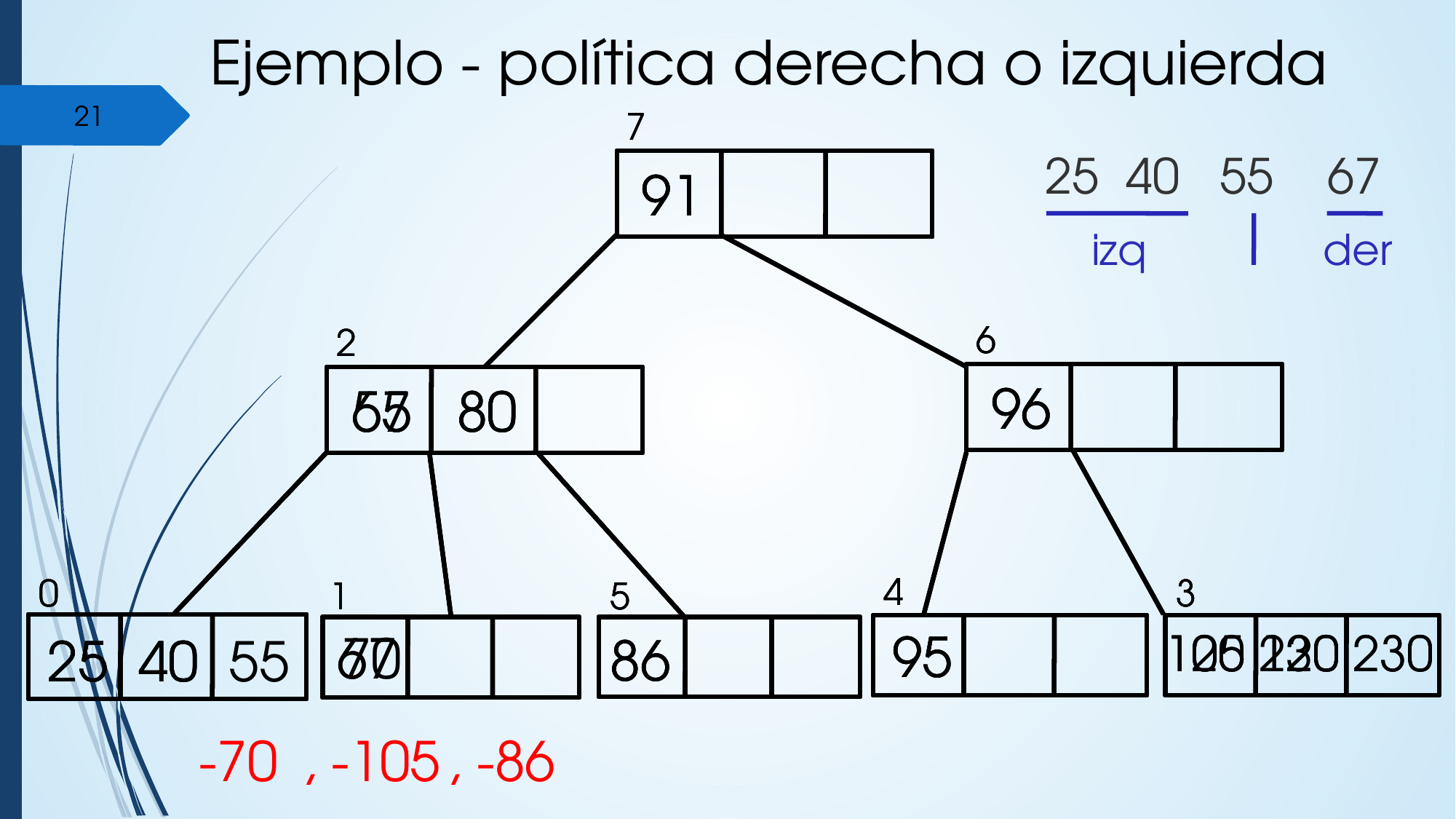

Ejemplo - política derecha o izquierda
21
7

91
6

96
2

4

95
3
0
5

70
105 120 230
86
67   80
1
25  40  55
7

91
6

96
2

4

95
3
0
5

105 120 230
86
55   80
1
67
25  40
7

91
6

96
2

4

95
3
0
5

120 230
86
55   80
1
67
25  40
25  40   55    67
izq
der
 -70
 , -105
 , -86